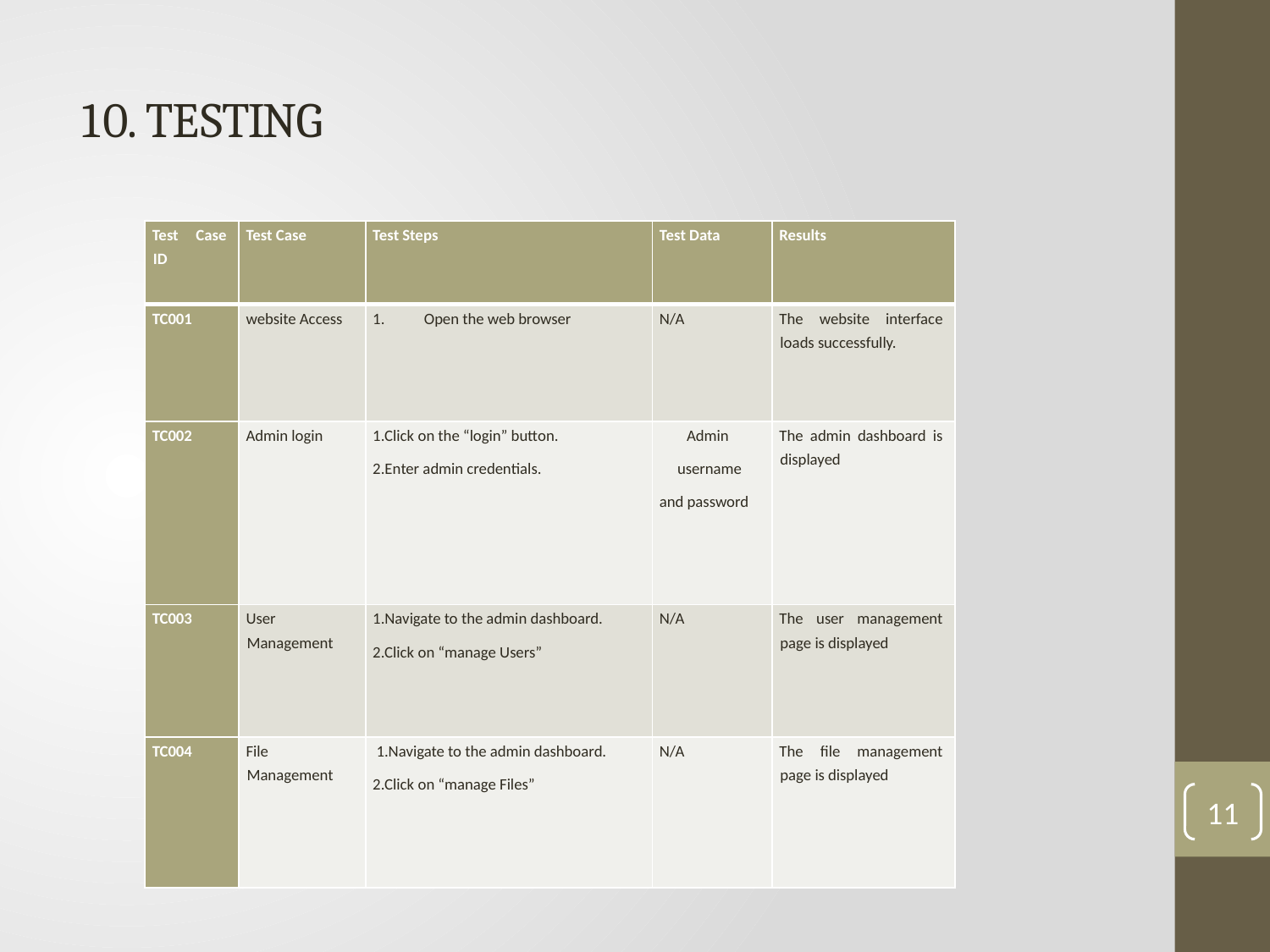

# 10. TESTING
| Test Case ID | Test Case | Test Steps | Test Data | Results |
| --- | --- | --- | --- | --- |
| TC001 | website Access | Open the web browser | N/A | The website interface loads successfully. |
| TC002 | Admin login | 1.Click on the “login” button. 2.Enter admin credentials. | Admin username and password | The admin dashboard is displayed |
| TC003 | User Management | 1.Navigate to the admin dashboard. 2.Click on “manage Users” | N/A | The user management page is displayed |
| TC004 | File Management | 1.Navigate to the admin dashboard. 2.Click on “manage Files” | N/A | The file management page is displayed |
11